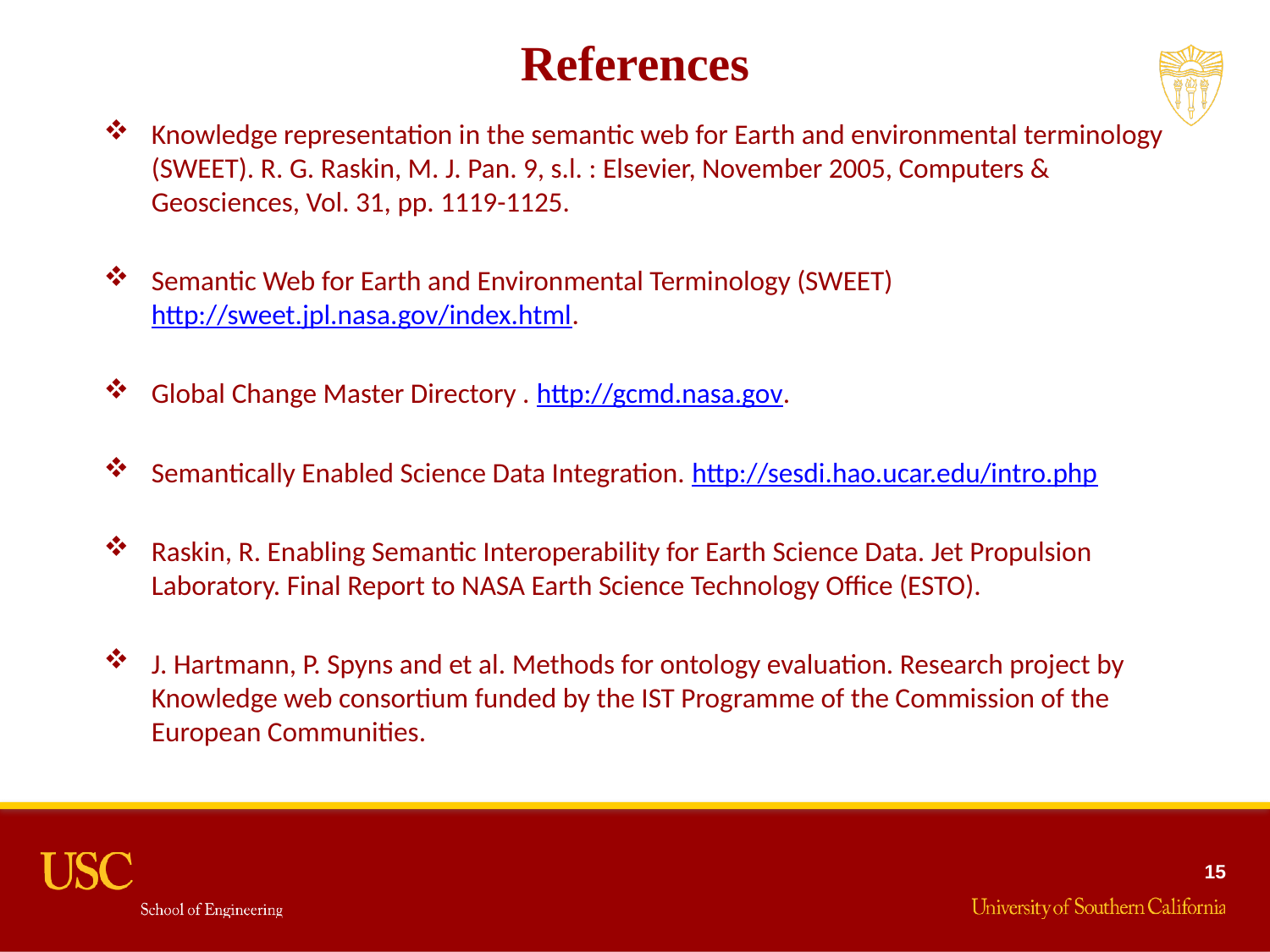

# References
Knowledge representation in the semantic web for Earth and environmental terminology (SWEET). R. G. Raskin, M. J. Pan. 9, s.l. : Elsevier, November 2005, Computers & Geosciences, Vol. 31, pp. 1119-1125.

Semantic Web for Earth and Environmental Terminology (SWEET) http://sweet.jpl.nasa.gov/index.html.

Global Change Master Directory . http://gcmd.nasa.gov.

Semantically Enabled Science Data Integration. http://sesdi.hao.ucar.edu/intro.php

Raskin, R. Enabling Semantic Interoperability for Earth Science Data. Jet Propulsion Laboratory. Final Report to NASA Earth Science Technology Office (ESTO).

J. Hartmann, P. Spyns and et al. Methods for ontology evaluation. Research project by Knowledge web consortium funded by the IST Programme of the Commission of the European Communities.
15